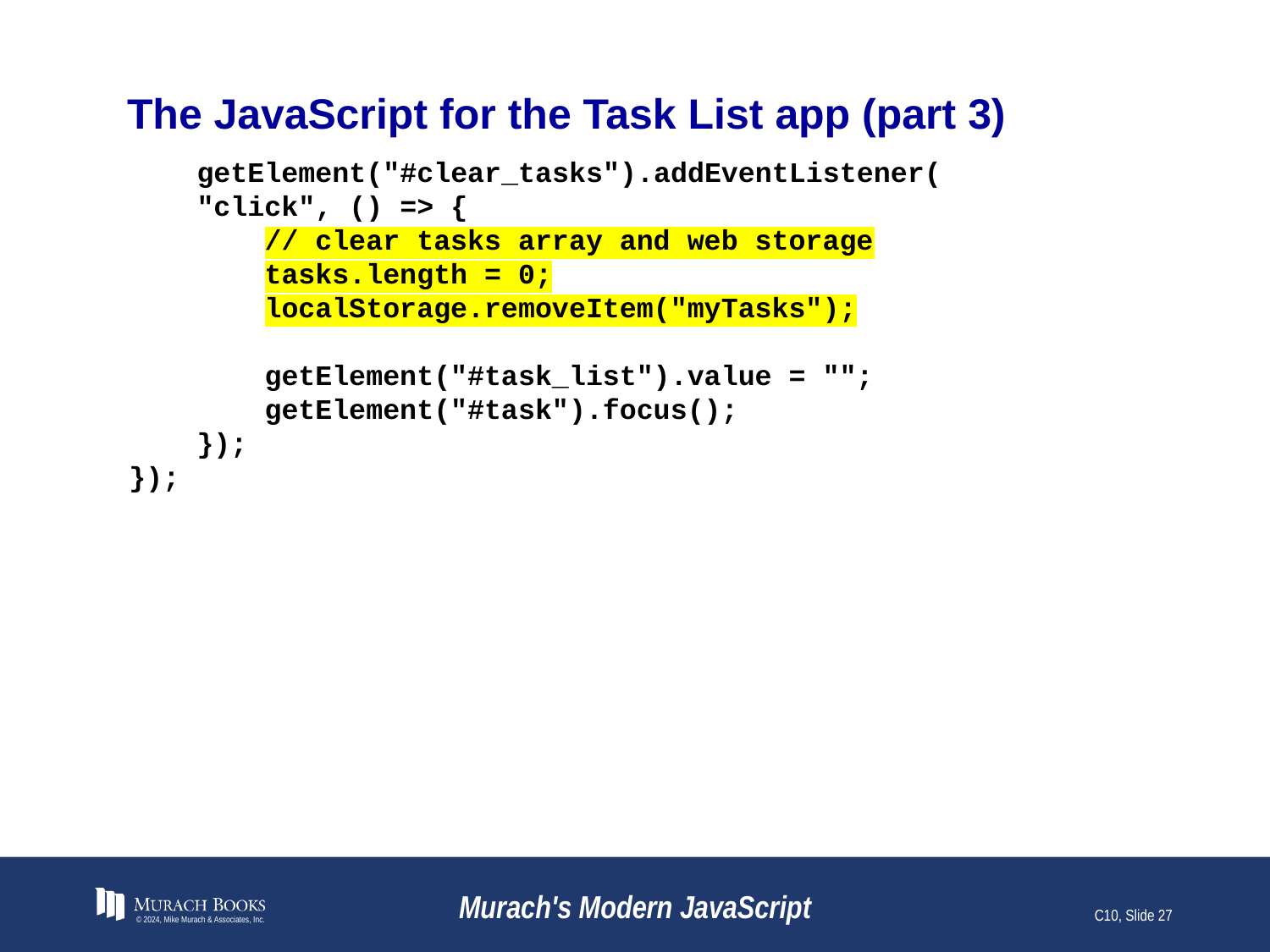

# The JavaScript for the Task List app (part 3)
    getElement("#clear_tasks").addEventListener(
    "click", () => {
        // clear tasks array and web storage
        tasks.length = 0;
        localStorage.removeItem("myTasks");

        getElement("#task_list").value = "";
        getElement("#task").focus();
    });
});
© 2024, Mike Murach & Associates, Inc.
Murach's Modern JavaScript

C10, Slide 27